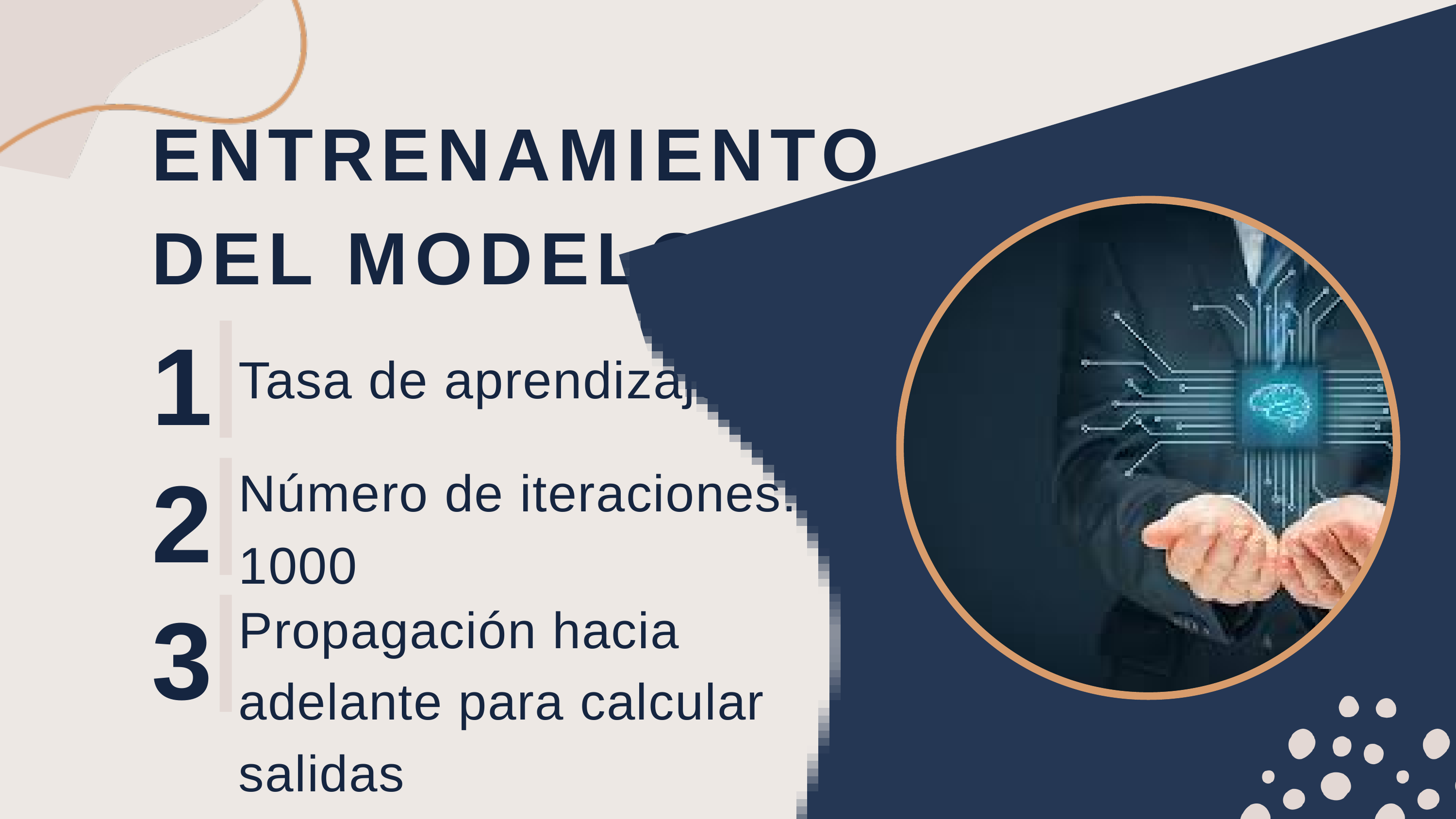

ENTRENAMIENTO DEL MODELO

1

Tasa de aprendizaje: 0.1
2
Número de iteraciones: 1000

3
Propagación hacia adelante para calcular salidas